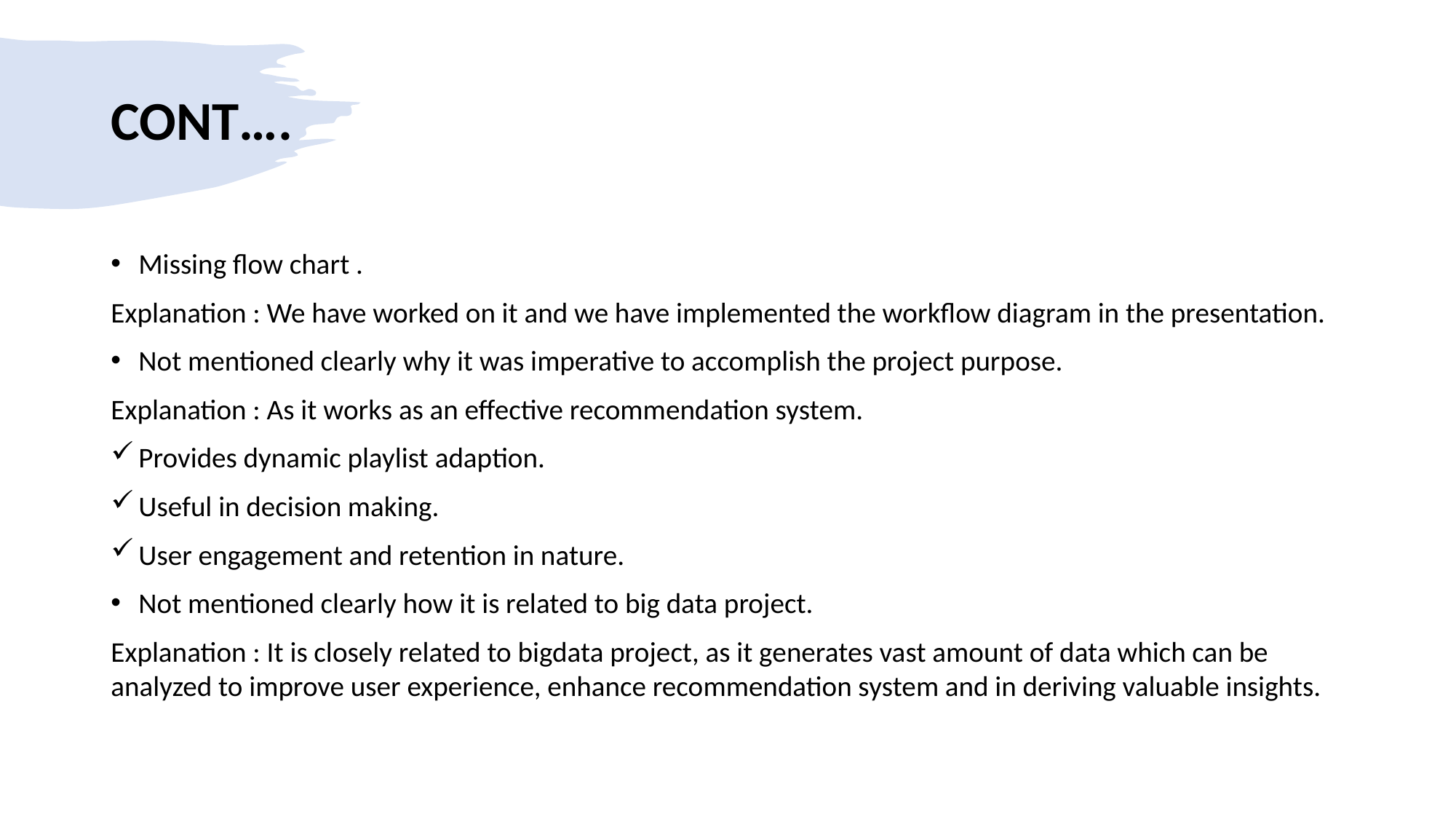

# CONT….
Missing flow chart .
Explanation : We have worked on it and we have implemented the workflow diagram in the presentation.
Not mentioned clearly why it was imperative to accomplish the project purpose.
Explanation : As it works as an effective recommendation system.
Provides dynamic playlist adaption.
Useful in decision making.
User engagement and retention in nature.
Not mentioned clearly how it is related to big data project.
Explanation : It is closely related to bigdata project, as it generates vast amount of data which can be analyzed to improve user experience, enhance recommendation system and in deriving valuable insights.